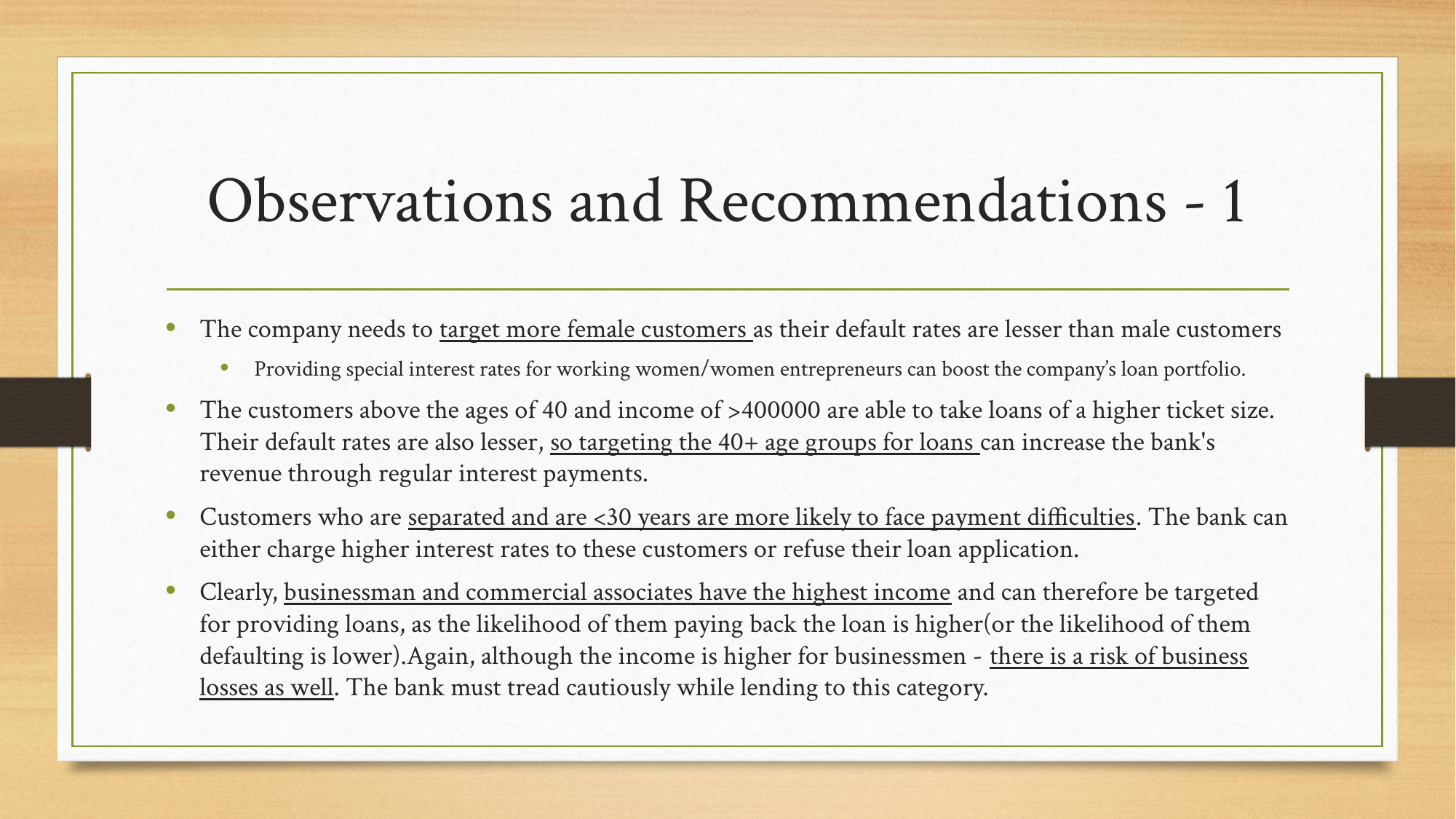

# Observations and Recommendations - 1
The company needs to target more female customers as their default rates are lesser than male customers
Providing special interest rates for working women/women entrepreneurs can boost the company’s loan portfolio.
The customers above the ages of 40 and income of >400000 are able to take loans of a higher ticket size. Their default rates are also lesser, so targeting the 40+ age groups for loans can increase the bank's revenue through regular interest payments.
Customers who are separated and are <30 years are more likely to face payment difficulties. The bank can either charge higher interest rates to these customers or refuse their loan application.
Clearly, businessman and commercial associates have the highest income and can therefore be targeted for providing loans, as the likelihood of them paying back the loan is higher(or the likelihood of them defaulting is lower).Again, although the income is higher for businessmen - there is a risk of business losses as well. The bank must tread cautiously while lending to this category.